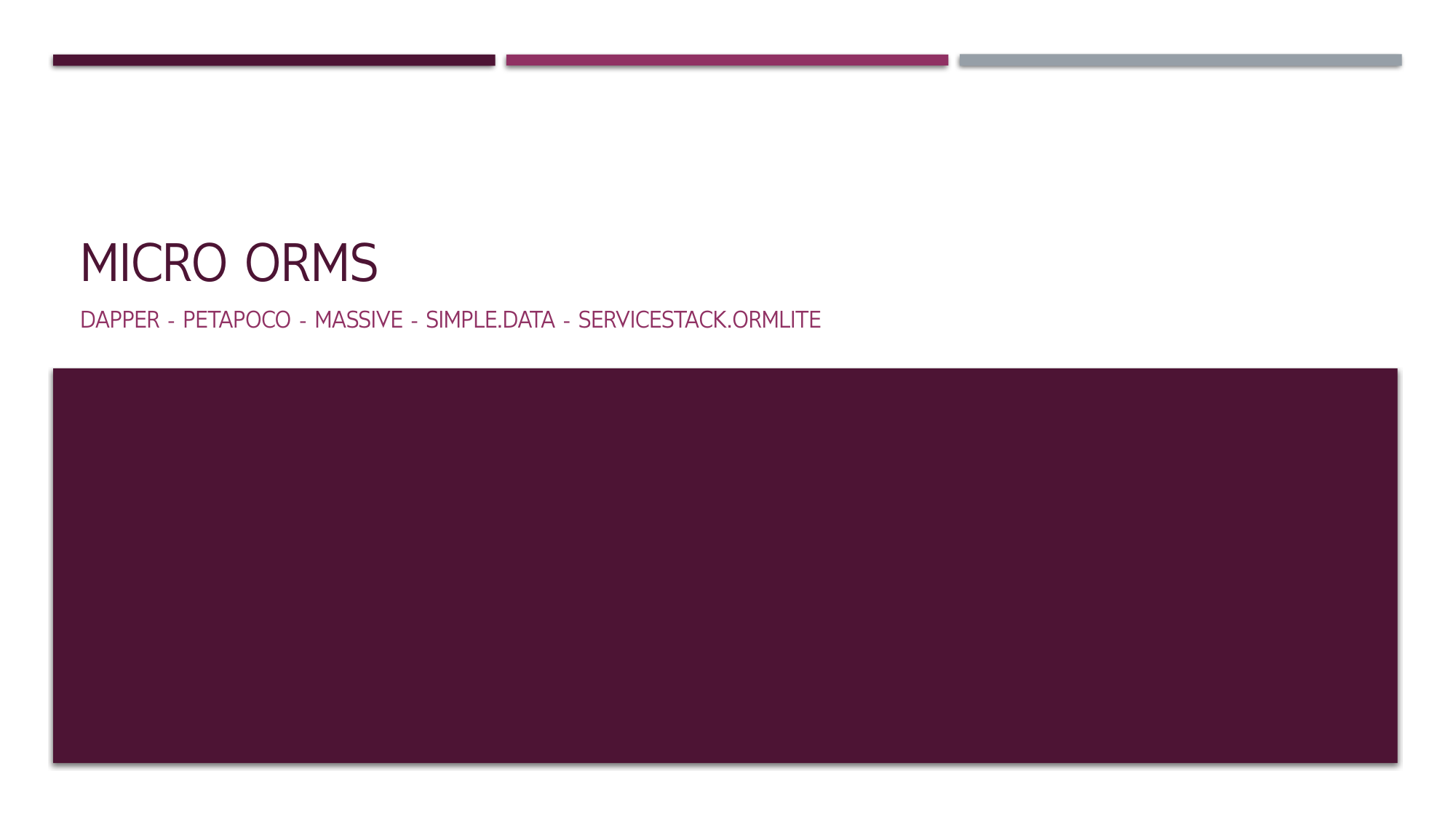

# Micro orms
Dapper - PetaPoco - Massive - Simple.Data - ServiceStack.OrmLite